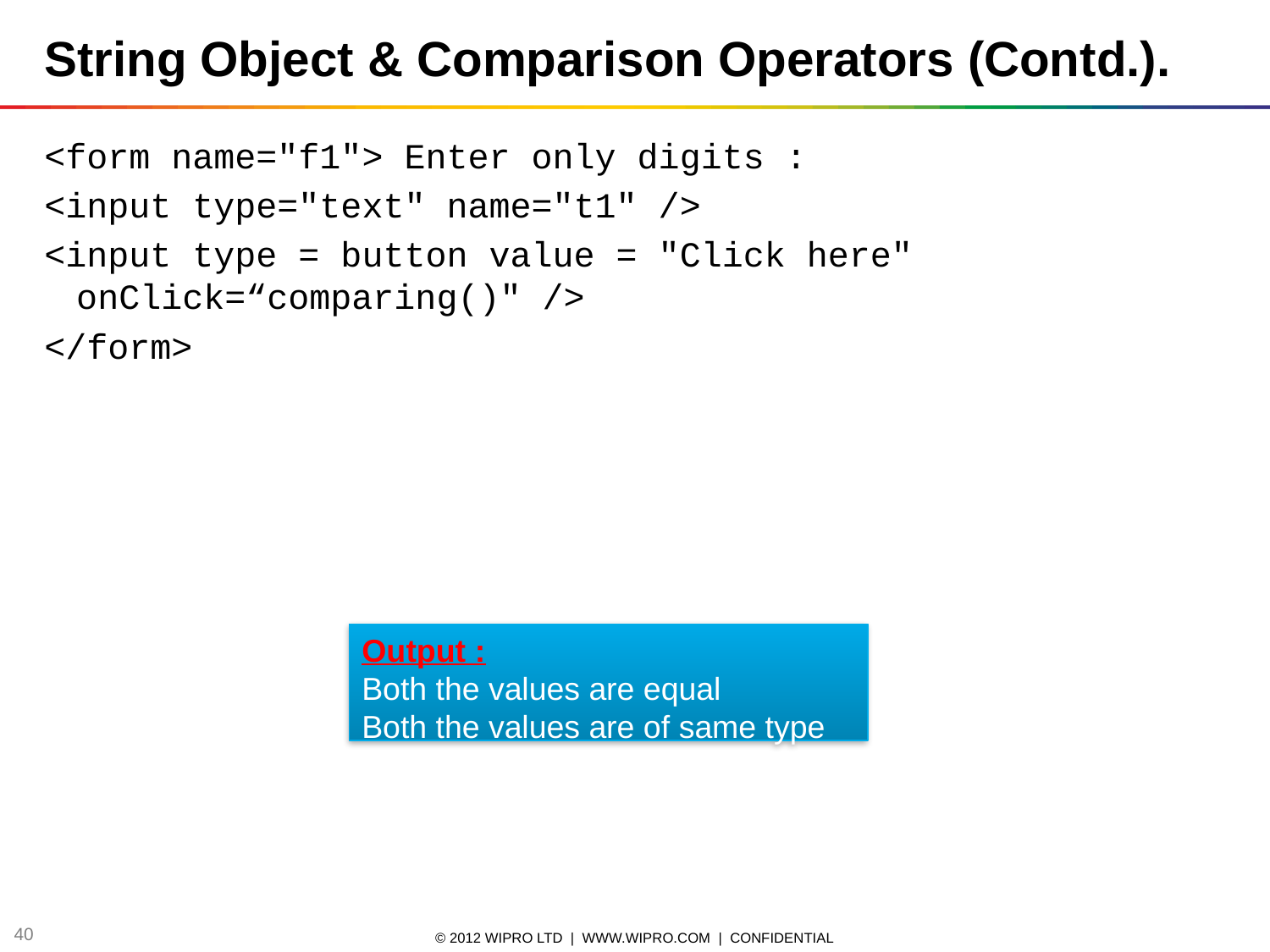

String Object & Comparison Operators (Contd.).
<form name="f1"> Enter only digits :
<input type="text" name="t1" />
<input type = button value = "Click here" onClick=“comparing()" />
</form>

Output :
Both the values are equal
Both the values are of same type